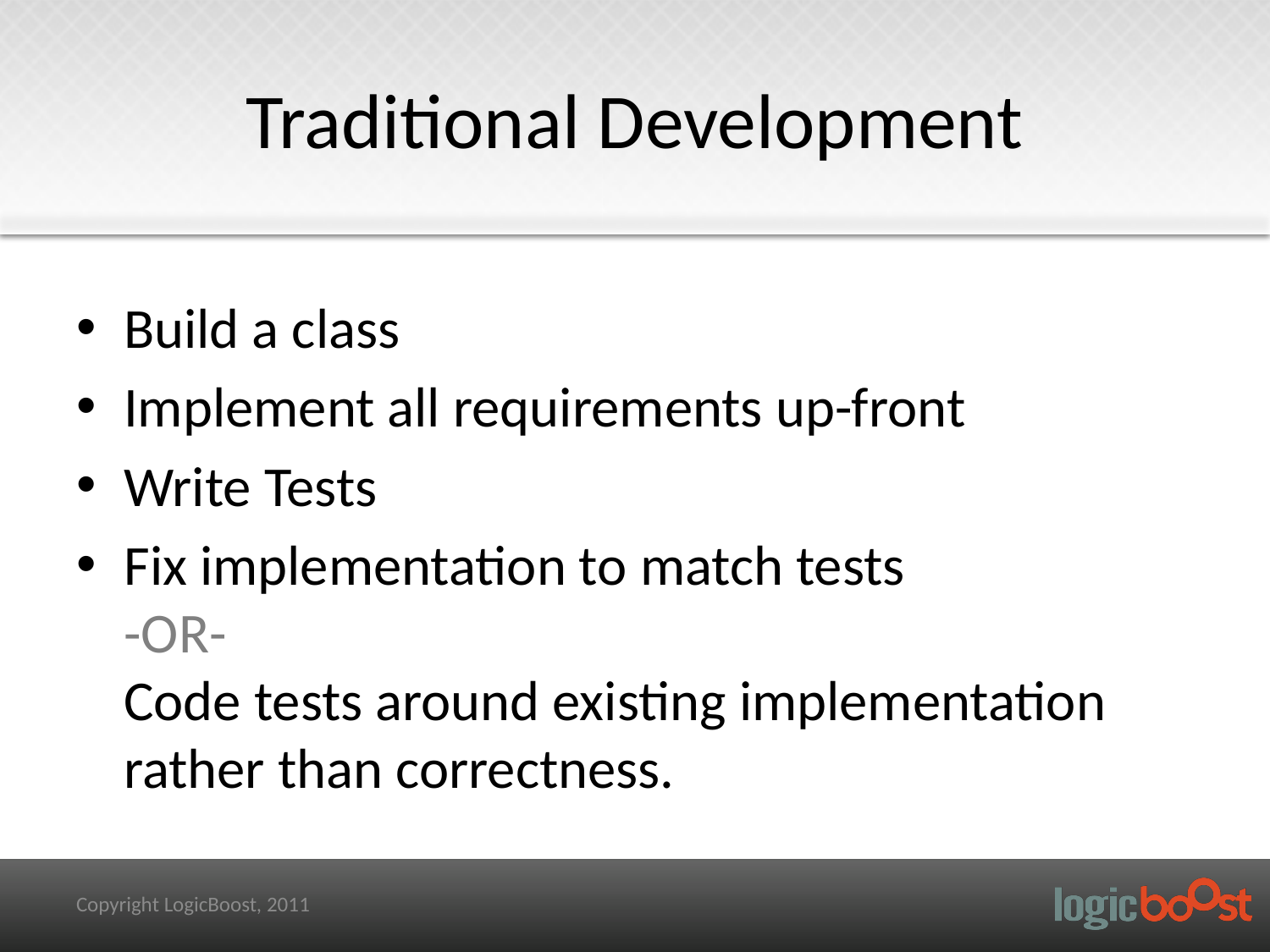

# Traditional Development
Build a class
Implement all requirements up-front
Write Tests
Fix implementation to match tests
-OR-
Code tests around existing implementation rather than correctness.
Copyright LogicBoost, 2011